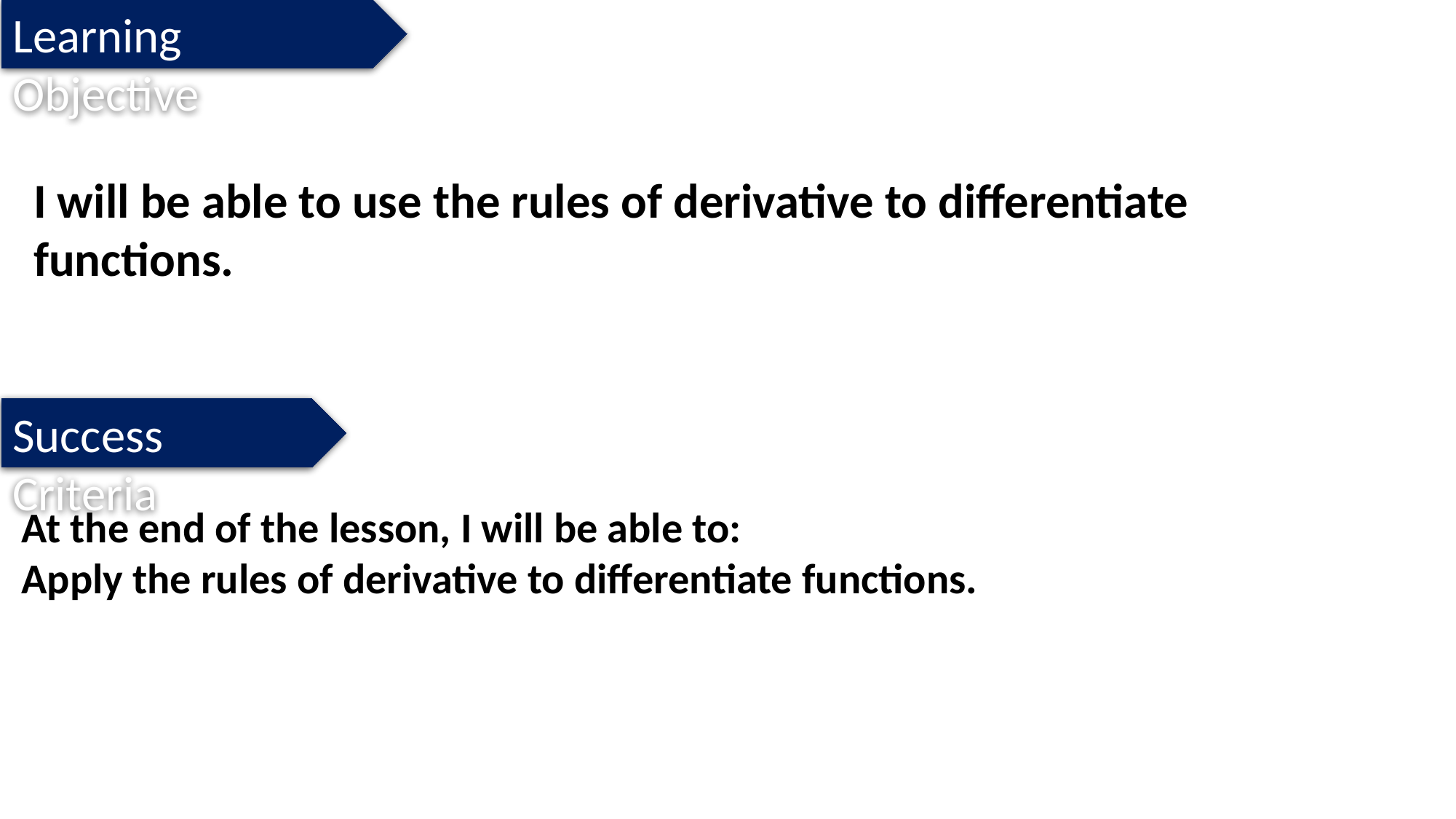

Learning Objective
I will be able to use the rules of derivative to differentiate functions.
Success Criteria
At the end of the lesson, I will be able to:
Apply the rules of derivative to differentiate functions.